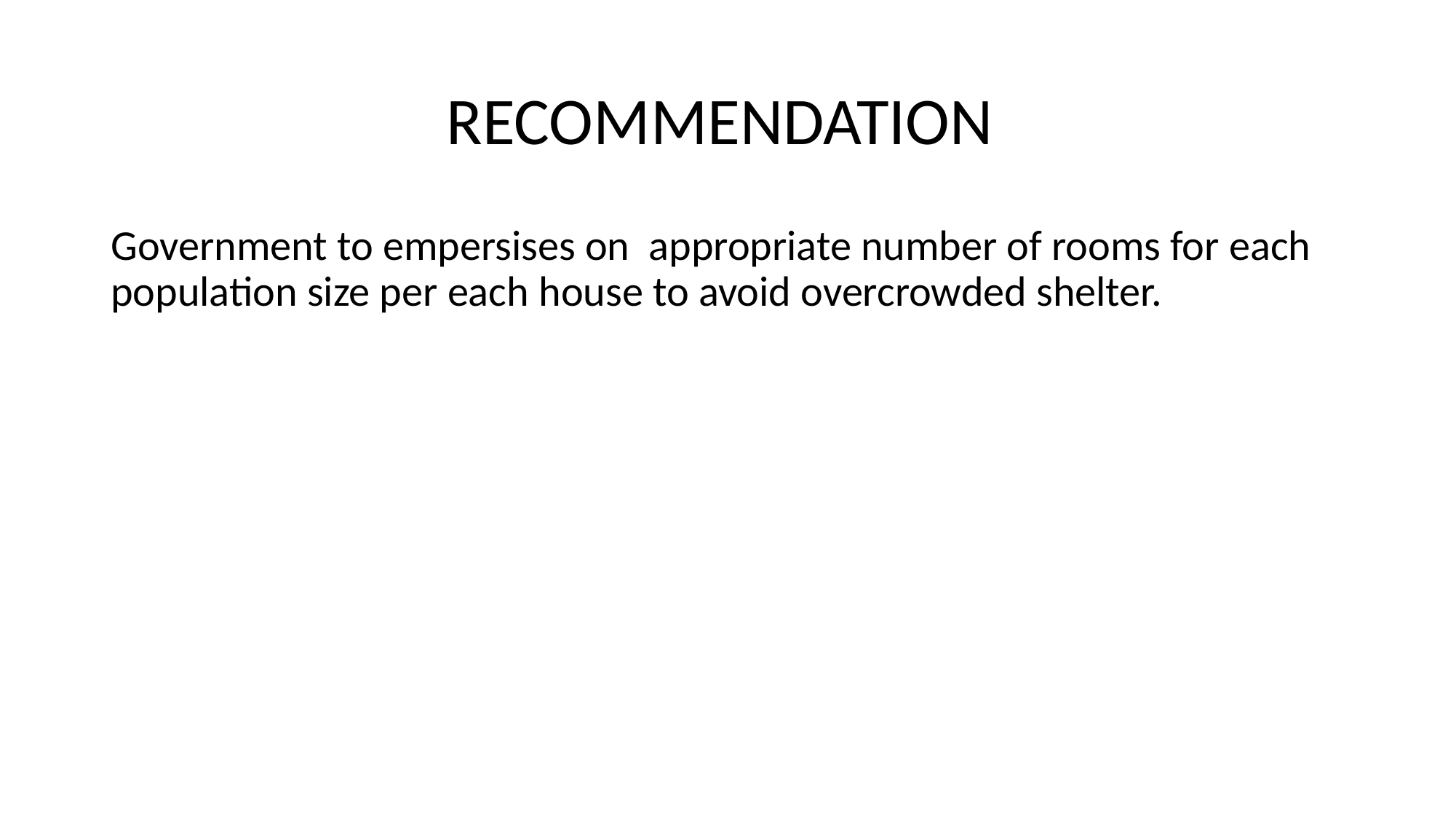

# RECOMMENDATION
Government to empersises on  appropriate number of rooms for each population size per each house to avoid overcrowded shelter.